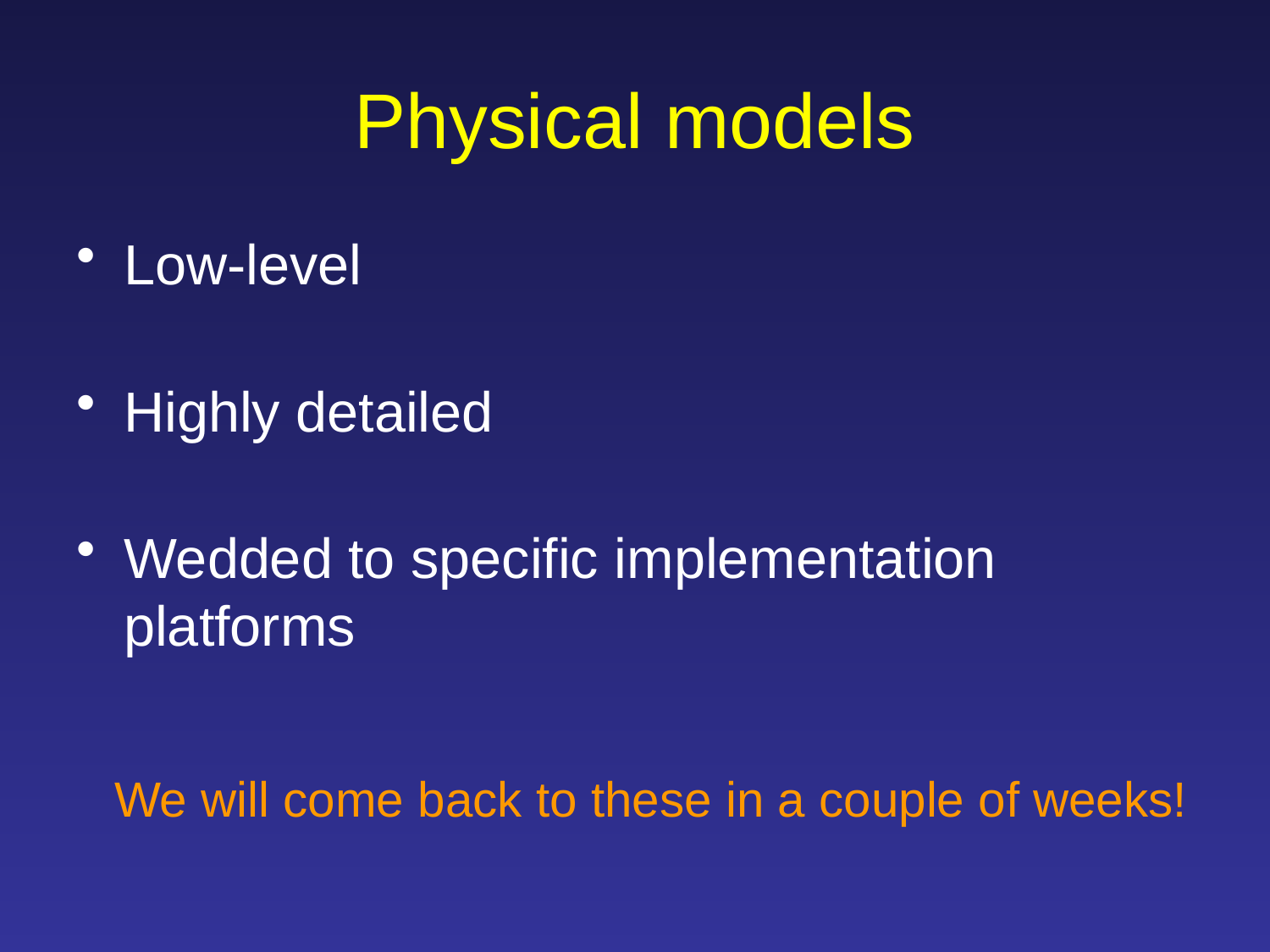

# Physical models
Low-level
Highly detailed
Wedded to specific implementation platforms
We will come back to these in a couple of weeks!